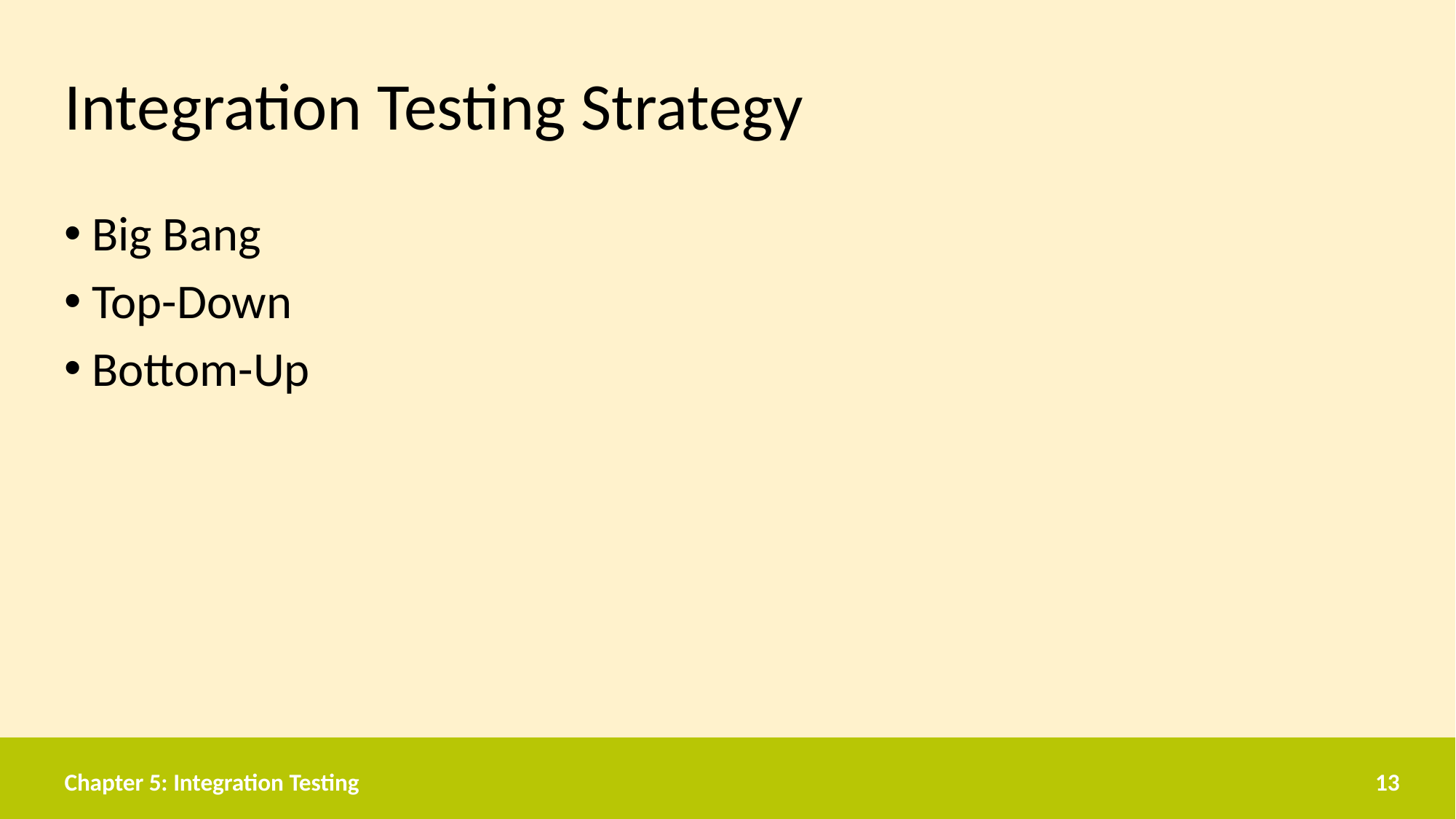

# Integration Testing Strategy
Big Bang
Top-Down
Bottom-Up
Chapter 5: Integration Testing
13